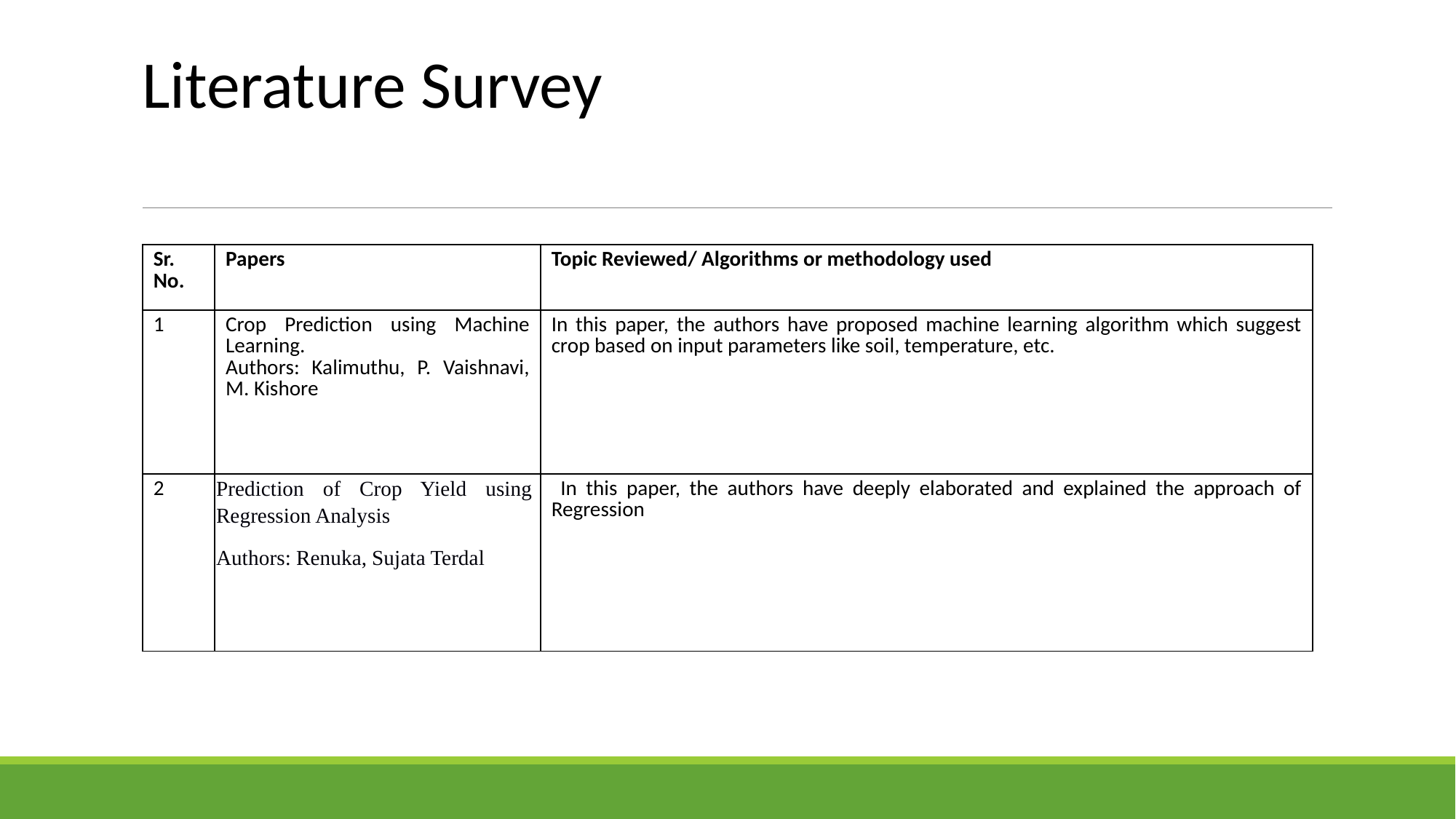

# Literature Survey
| Sr. No. | Papers | Topic Reviewed/ Algorithms or methodology used |
| --- | --- | --- |
| 1 | Crop Prediction using Machine Learning. Authors: Kalimuthu, P. Vaishnavi, M. Kishore | In this paper, the authors have proposed machine learning algorithm which suggest crop based on input parameters like soil, temperature, etc. |
| 2 | Prediction of Crop Yield using Regression Analysis Authors: Renuka, Sujata Terdal | In this paper, the authors have deeply elaborated and explained the approach of Regression |